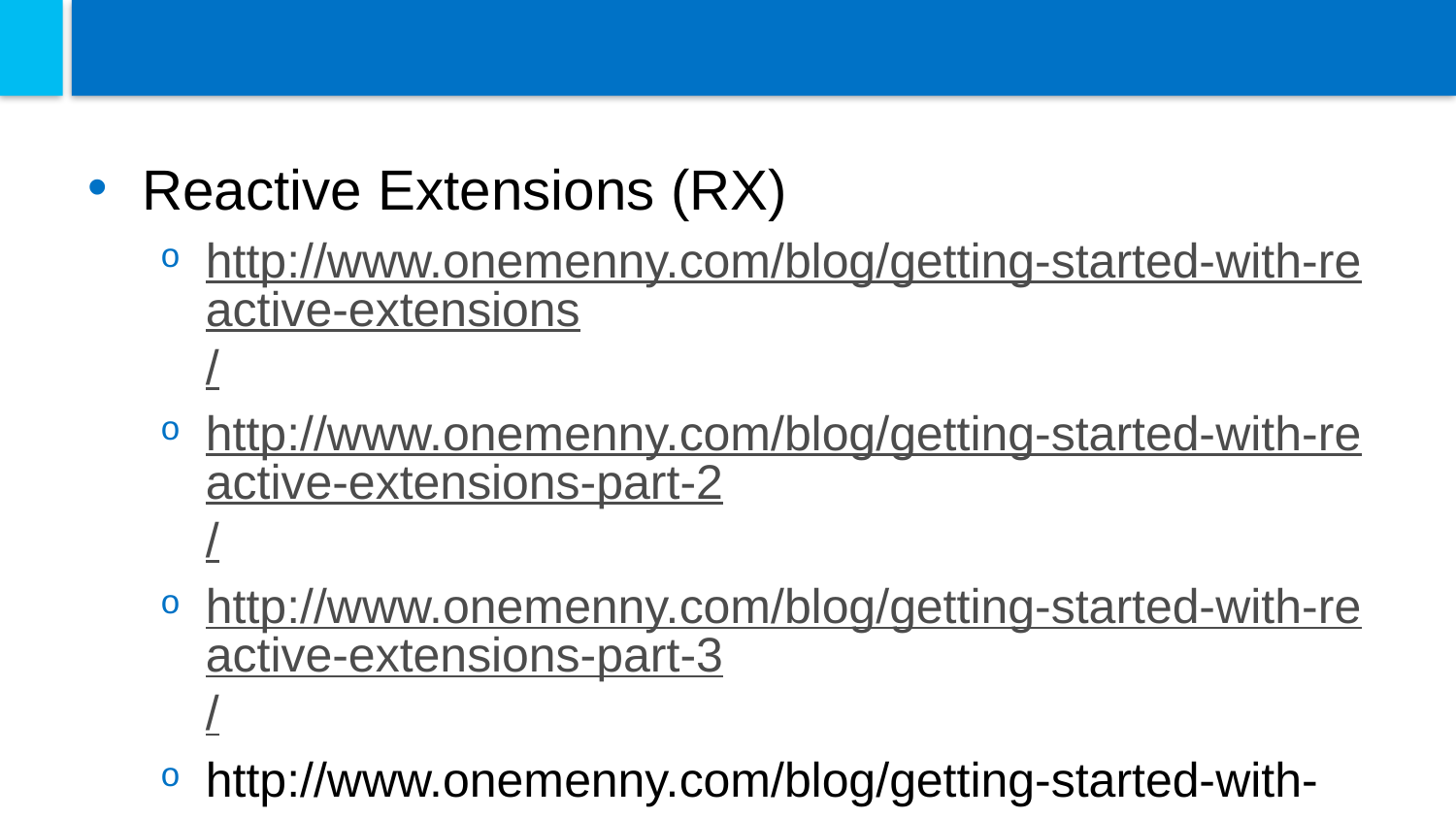

#
Reactive Extensions (RX)
http://www.onemenny.com/blog/getting-started-with-reactive-extensions/
http://www.onemenny.com/blog/getting-started-with-reactive-extensions-part-2/
http://www.onemenny.com/blog/getting-started-with-reactive-extensions-part-3/
http://www.onemenny.com/blog/getting-started-with-reactive-extensions-part-4/